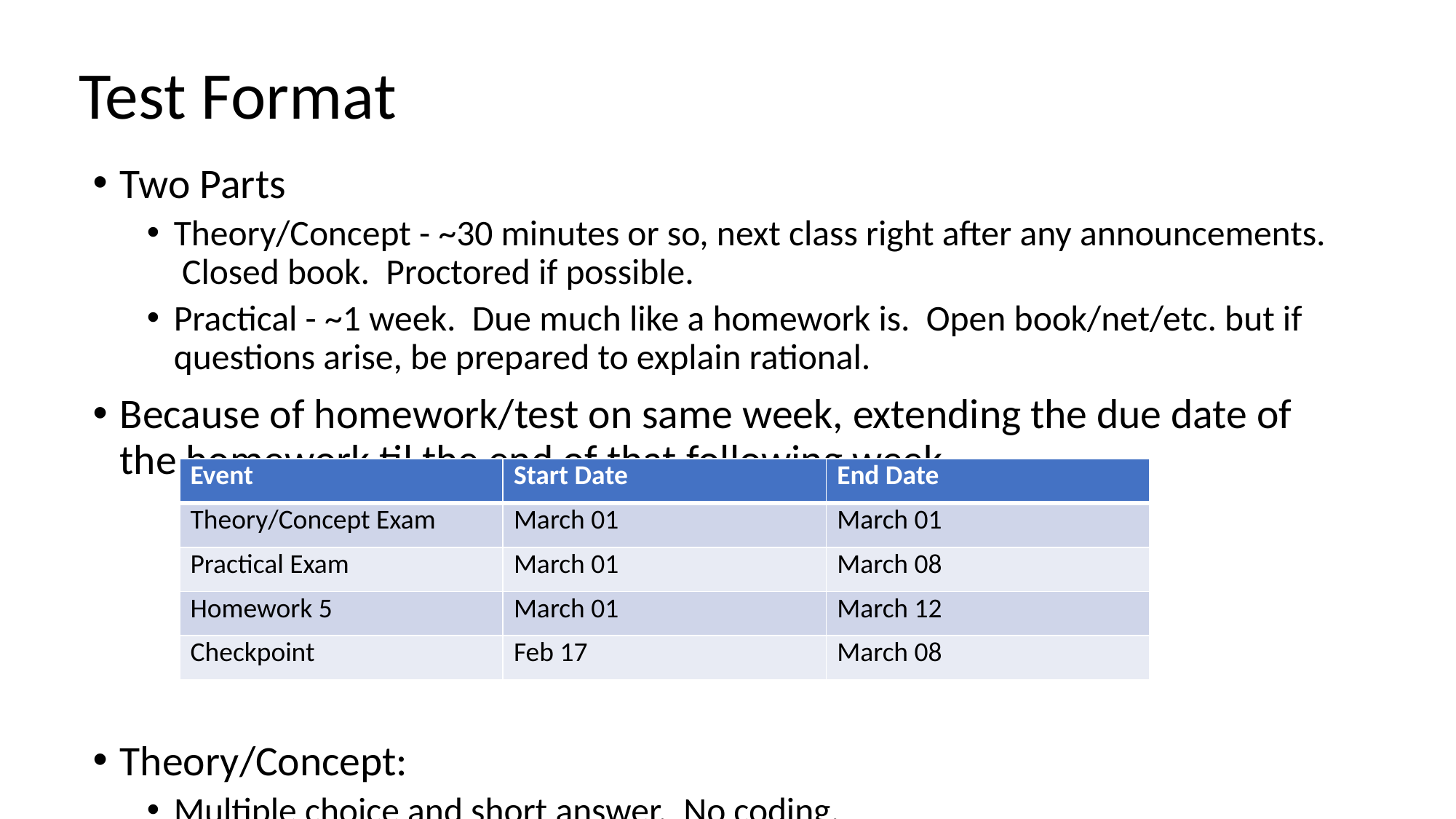

Test Format
Two Parts
Theory/Concept - ~30 minutes or so, next class right after any announcements.  Closed book.  Proctored if possible.
Practical - ~1 week.  Due much like a homework is.  Open book/net/etc. but if questions arise, be prepared to explain rational.
Because of homework/test on same week, extending the due date of the homework til the end of that following week.

Theory/Concept:
Multiple choice and short answer.  No coding.
| Event | Start Date | End Date |
| --- | --- | --- |
| Theory/Concept Exam | March 01 | March 01 |
| Practical Exam | March 01 | March 08 |
| Homework 5 | March 01 | March 12 |
| Checkpoint | Feb 17 | March 08 |